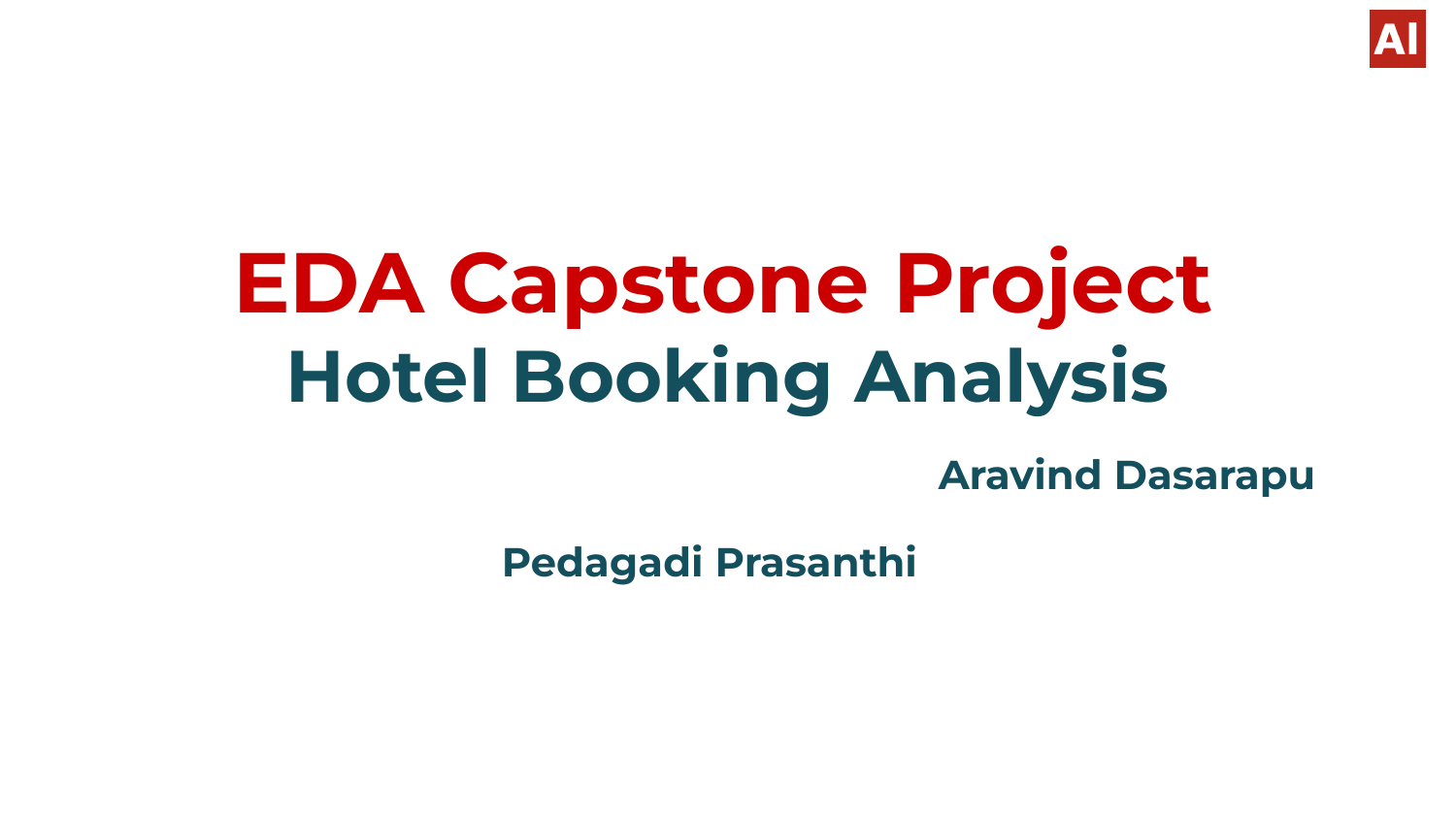

# EDA Capstone Project
Hotel Booking Analysis
						Aravind Dasarapu
Pedagadi Prasanthi